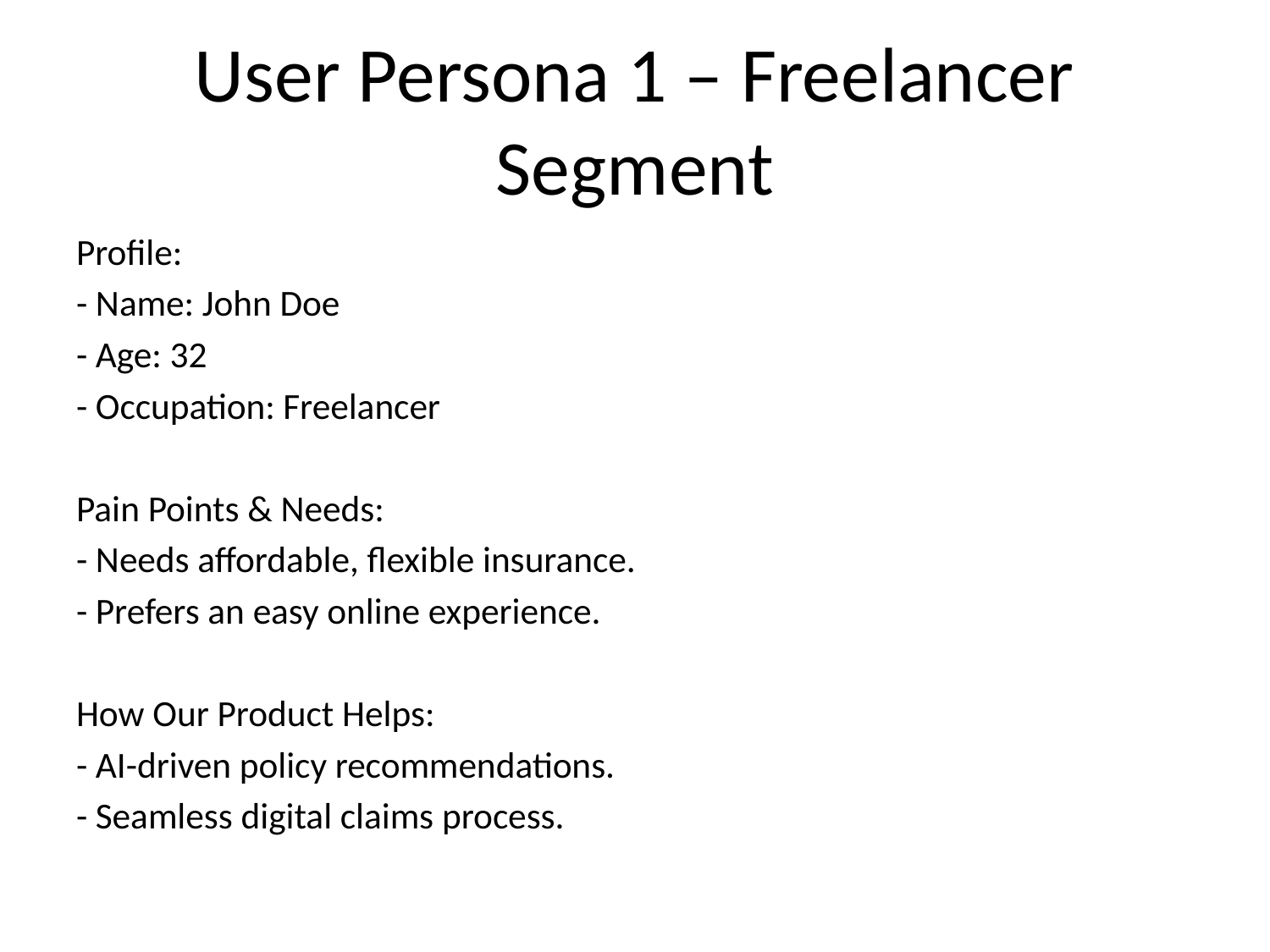

# User Persona 1 – Freelancer Segment
Profile:
- Name: John Doe
- Age: 32
- Occupation: Freelancer

Pain Points & Needs:
- Needs affordable, flexible insurance.
- Prefers an easy online experience.

How Our Product Helps:
- AI-driven policy recommendations.
- Seamless digital claims process.